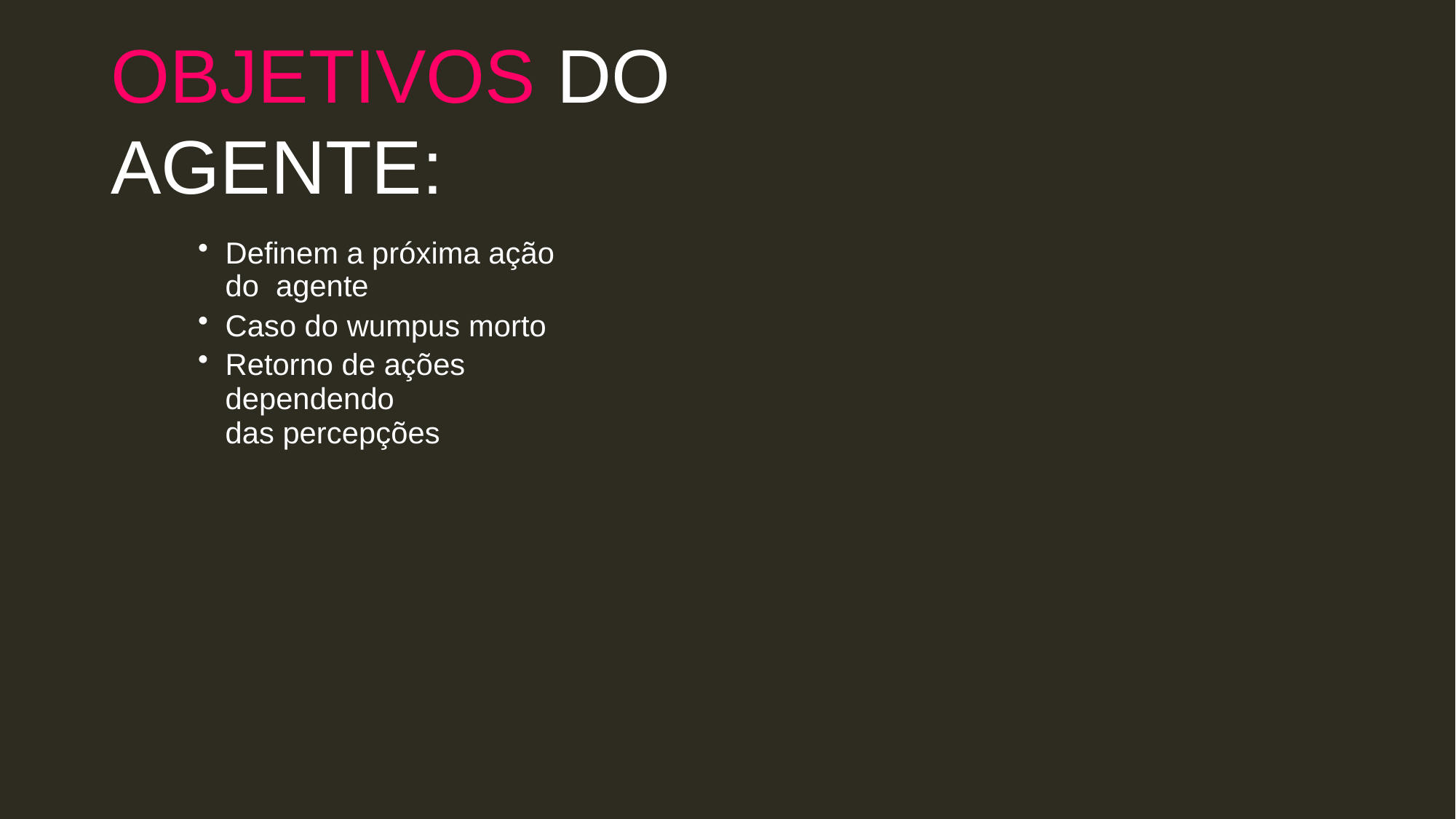

# Objetivos do Agente:
Definem a próxima ação do  agente
Caso do wumpus morto
Retorno de ações dependendo
das percepções